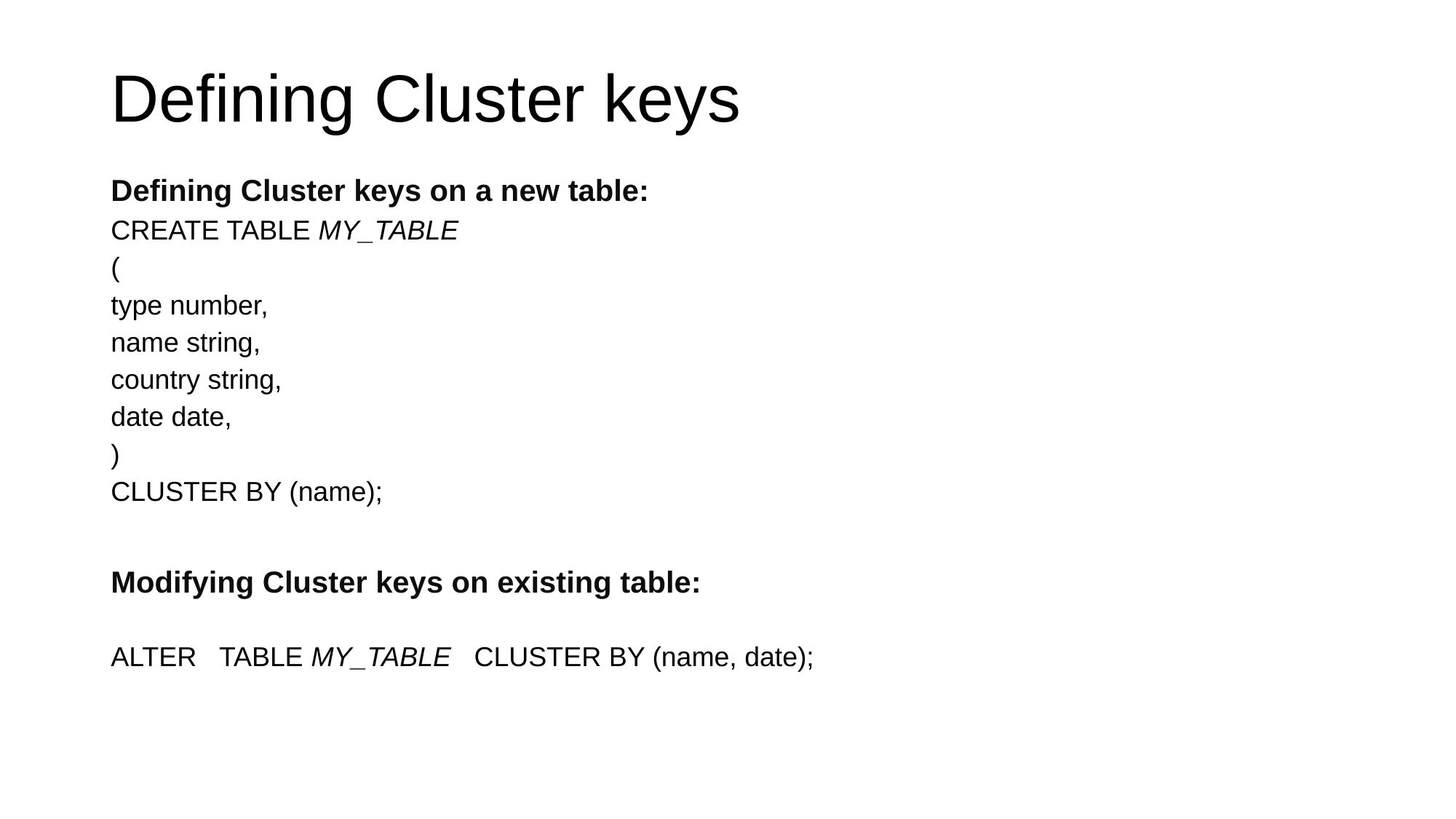

# Defining Cluster keys
Defining Cluster keys on a new table:
CREATE TABLE MY_TABLE
(
type number,
name string,
country string,
date date,
)
CLUSTER BY (name);

Modifying Cluster keys on existing table:

ALTER   TABLE MY_TABLE   CLUSTER BY (name, date);